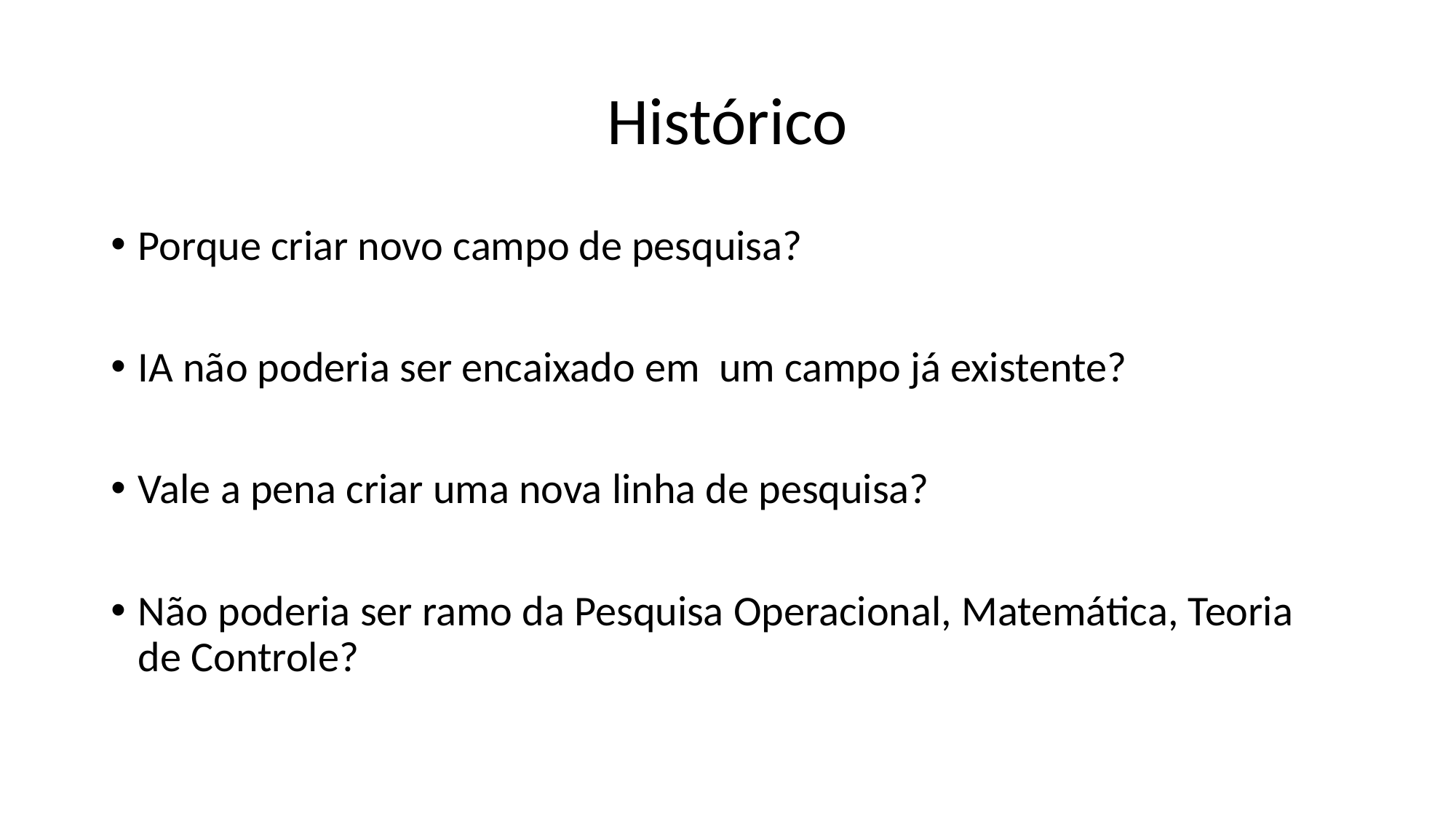

# Histórico
Porque criar novo campo de pesquisa?

IA não poderia ser encaixado em  um campo já existente?

Vale a pena criar uma nova linha de pesquisa?

Não poderia ser ramo da Pesquisa Operacional, Matemática, Teoria de Controle?